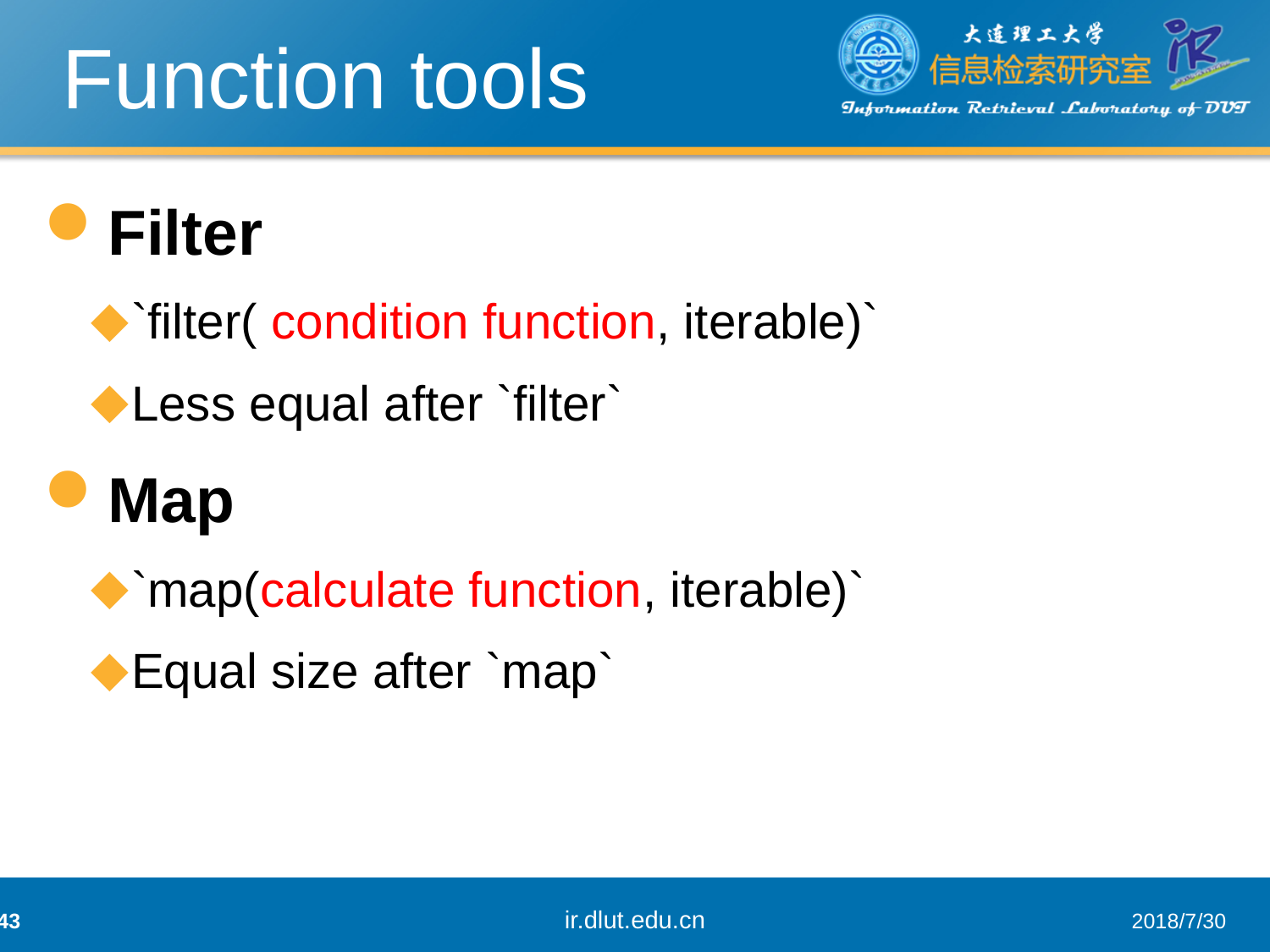

# Function tools
Filter
`filter( condition function, iterable)`
Less equal after `filter`
Map
`map(calculate function, iterable)`
Equal size after `map`